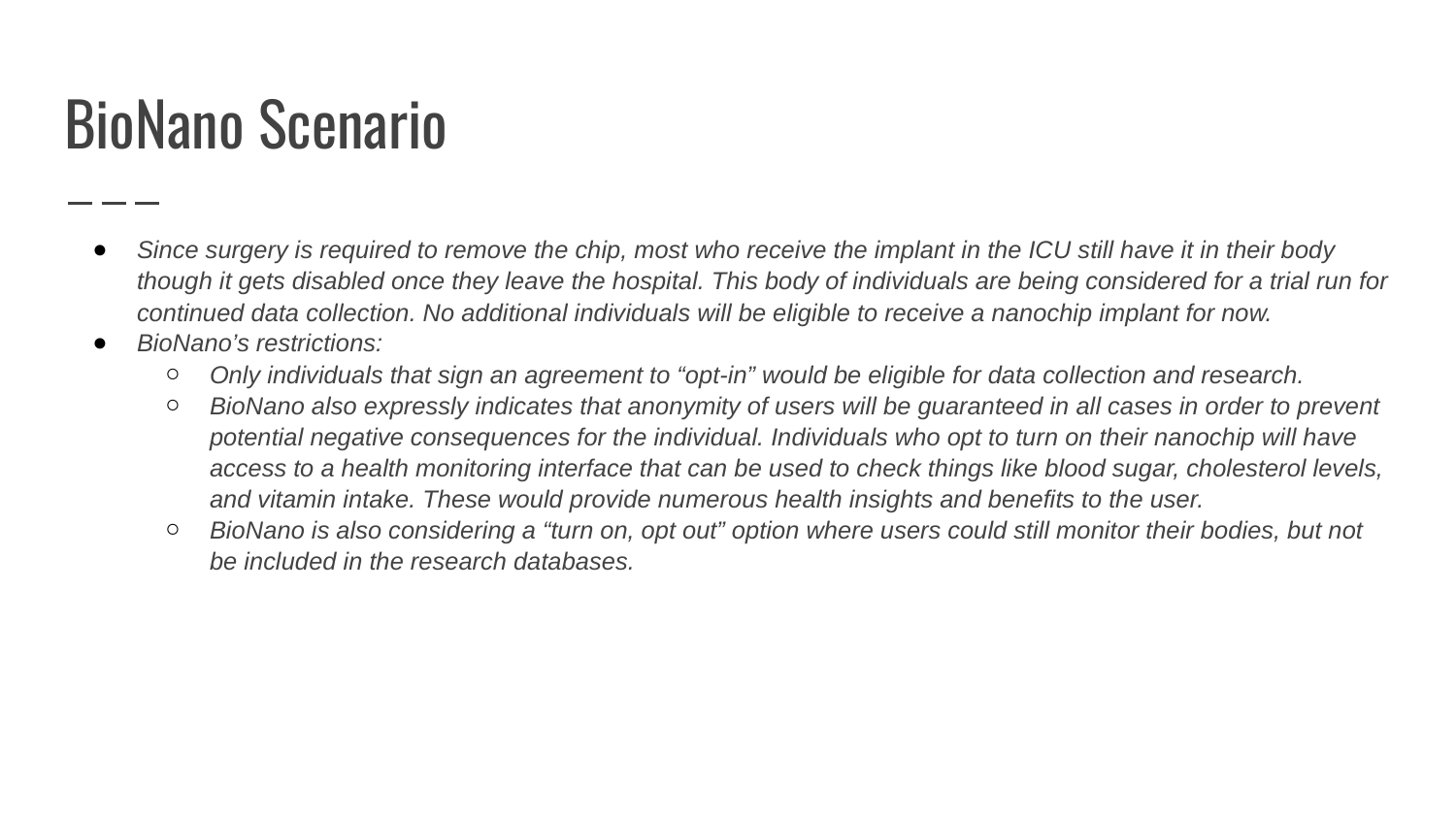

# BioNano Scenario
Since surgery is required to remove the chip, most who receive the implant in the ICU still have it in their body though it gets disabled once they leave the hospital. This body of individuals are being considered for a trial run for continued data collection. No additional individuals will be eligible to receive a nanochip implant for now.
BioNano’s restrictions:
Only individuals that sign an agreement to “opt-in” would be eligible for data collection and research.
BioNano also expressly indicates that anonymity of users will be guaranteed in all cases in order to prevent potential negative consequences for the individual. Individuals who opt to turn on their nanochip will have access to a health monitoring interface that can be used to check things like blood sugar, cholesterol levels, and vitamin intake. These would provide numerous health insights and benefits to the user.
BioNano is also considering a “turn on, opt out” option where users could still monitor their bodies, but not be included in the research databases.